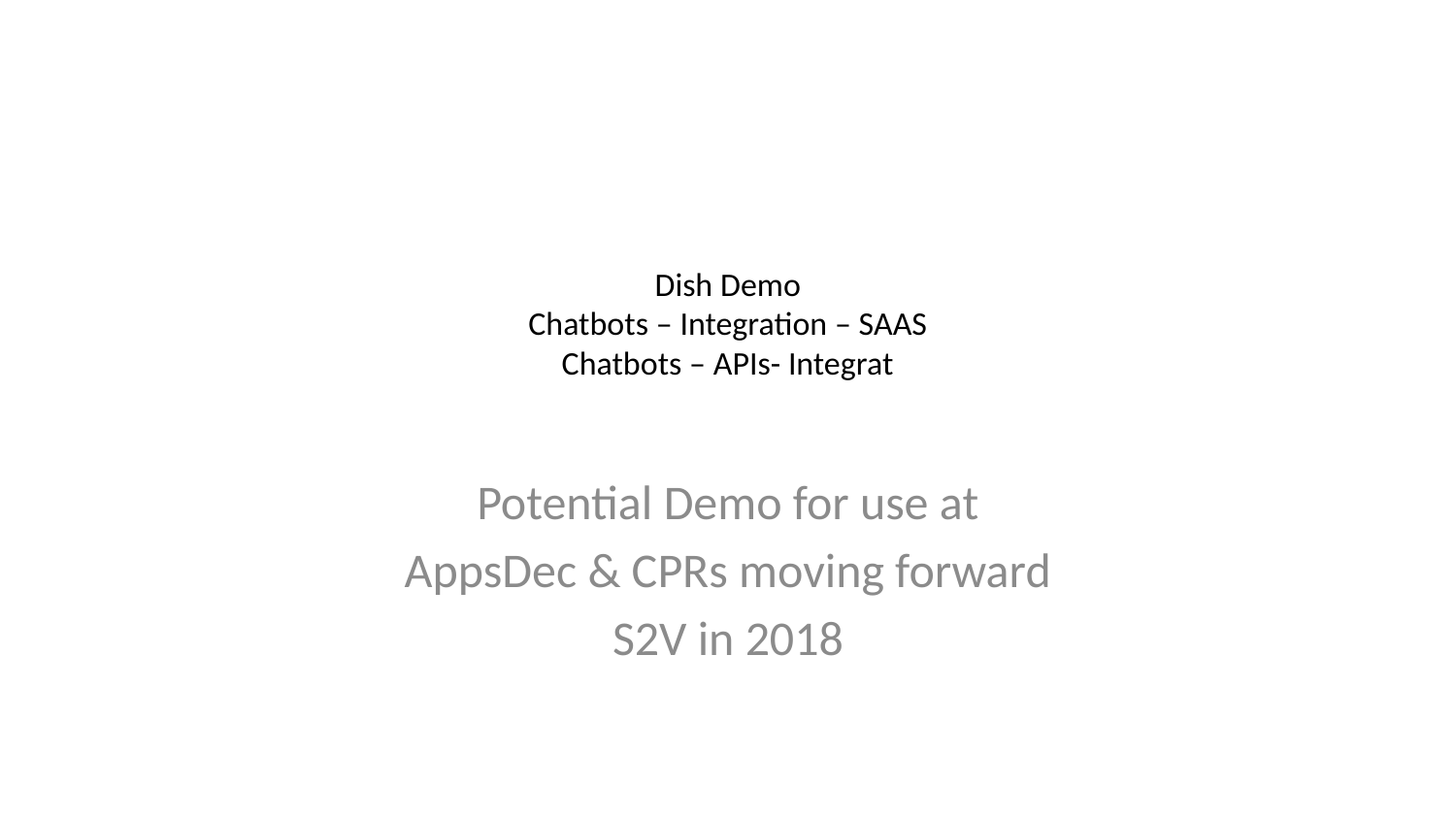

# Dish Demo Chatbots – Integration – SAAS Chatbots – APIs- Integrat
Potential Demo for use at
AppsDec & CPRs moving forward
S2V in 2018